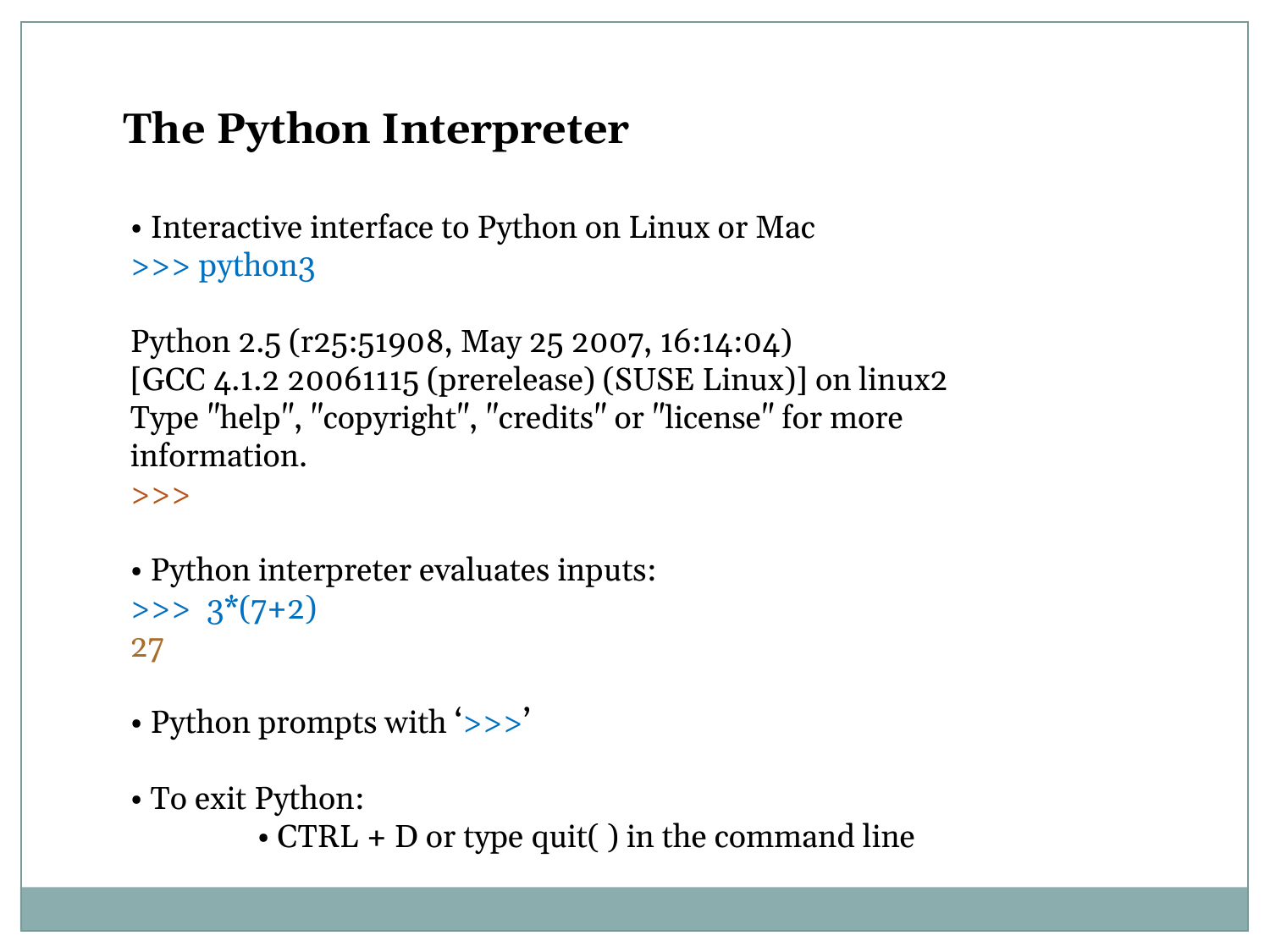

The Python Interpreter
• Interactive interface to Python on Linux or Mac
>>> python3

Python 2.5 (r25:51908, May 25 2007, 16:14:04)
[GCC 4.1.2 20061115 (prerelease) (SUSE Linux)] on linux2
Type "help", "copyright", "credits" or "license" for more information.
>>>

• Python interpreter evaluates inputs:
>>>  3*(7+2)
27

• Python prompts with ‘>>>’

• To exit Python:
	• CTRL + D or type quit( ) in the command line